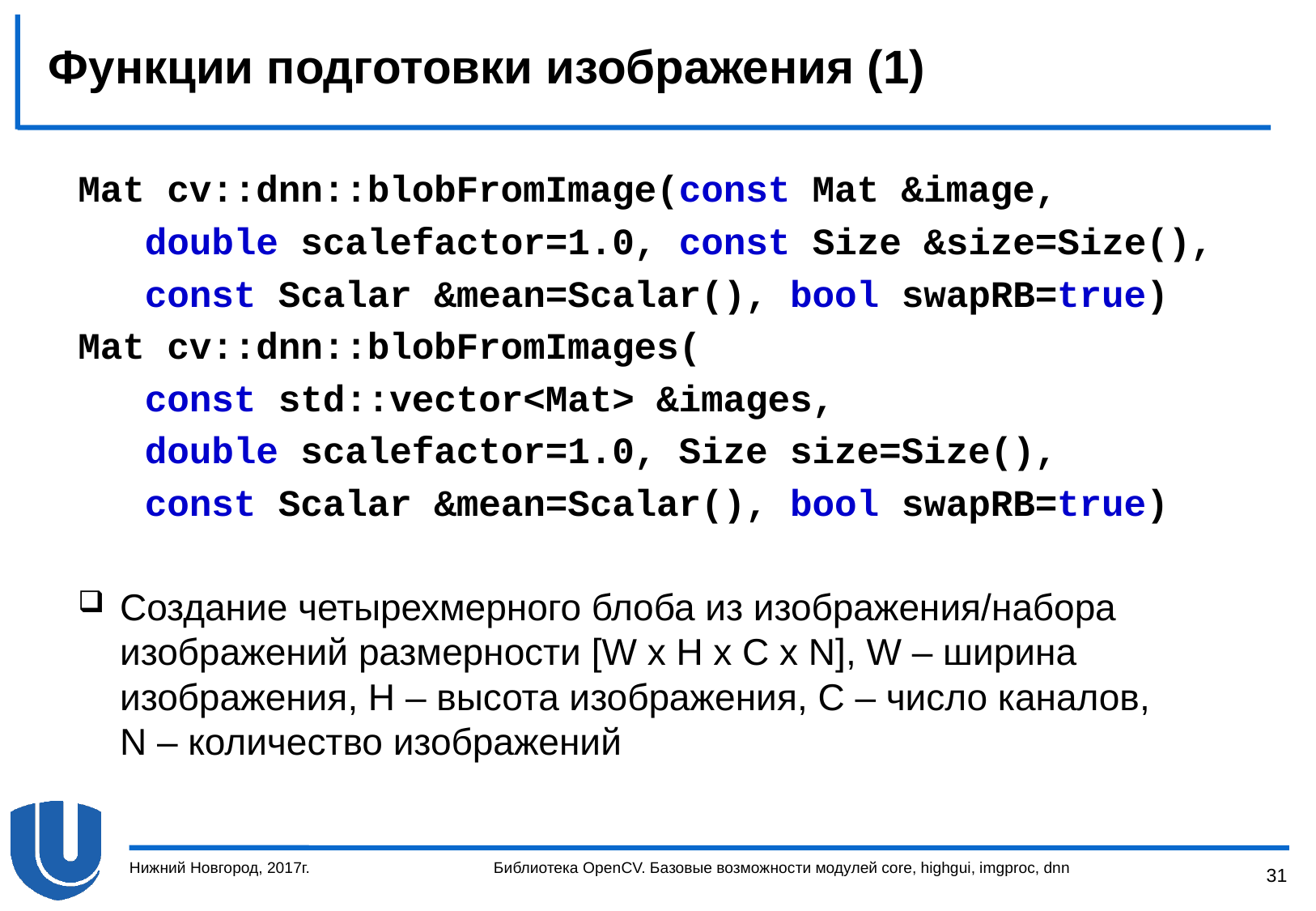

# Функции подготовки изображения (1)
Mat cv::dnn::blobFromImage(const Mat &image,
   double scalefactor=1.0, const Size &size=Size(),
   const Scalar &mean=Scalar(), bool swapRB=true)
Mat cv::dnn::blobFromImages(
   const std::vector<Mat> &images,
   double scalefactor=1.0, Size size=Size(),
   const Scalar &mean=Scalar(), bool swapRB=true)

Создание четырехмерного блоба из изображения/набора изображений размерности [W x H x C x N], W – ширина изображения, H – высота изображения, C – число каналов,
N – количество изображений
Нижний Новгород, 2017г.
Библиотека OpenCV. Базовые возможности модулей core, highgui, imgproc, dnn